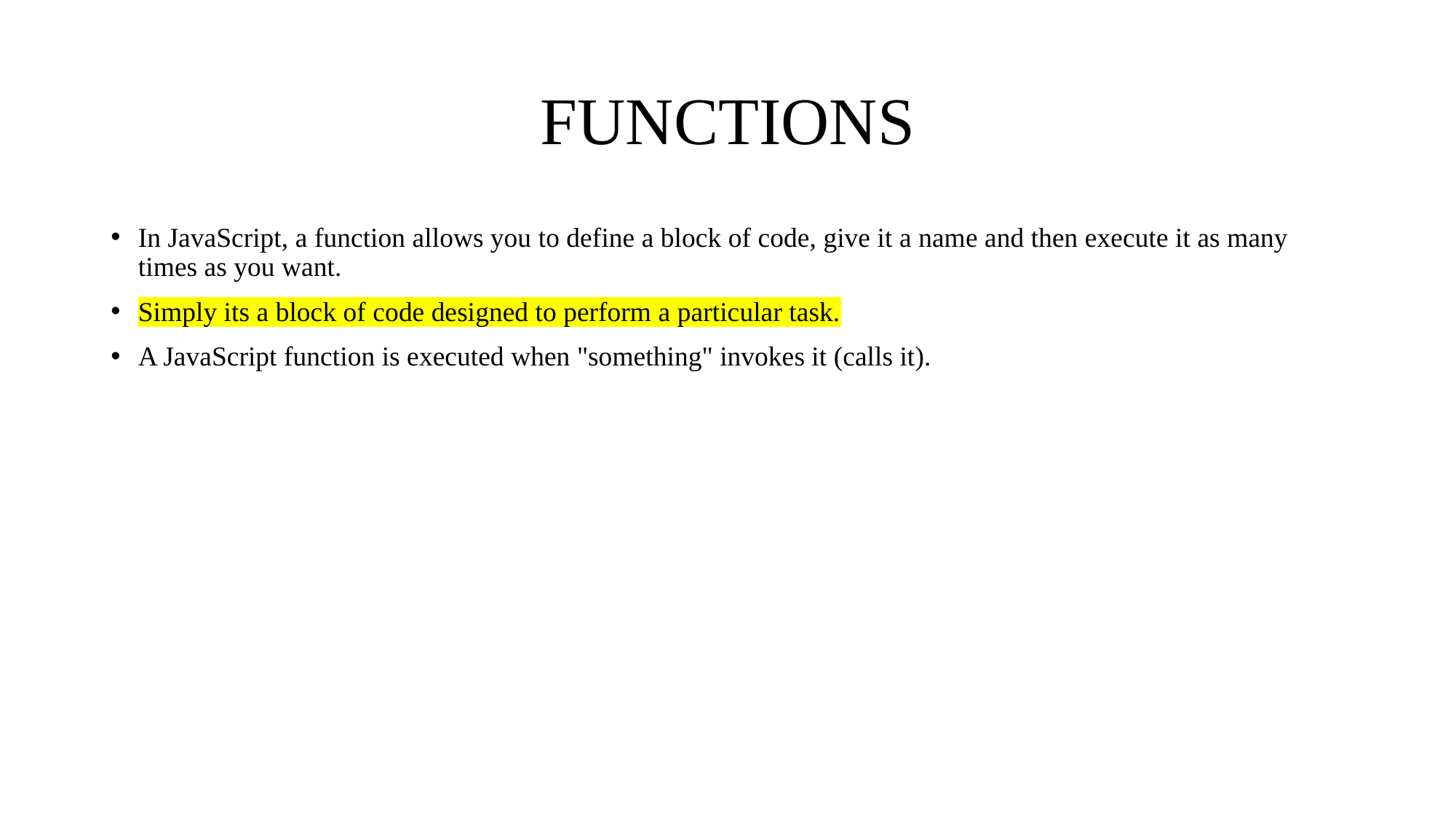

# FUNCTIONS
In JavaScript, a function allows you to define a block of code, give it a name and then execute it as many times as you want.
Simply its a block of code designed to perform a particular task.
A JavaScript function is executed when "something" invokes it (calls it).